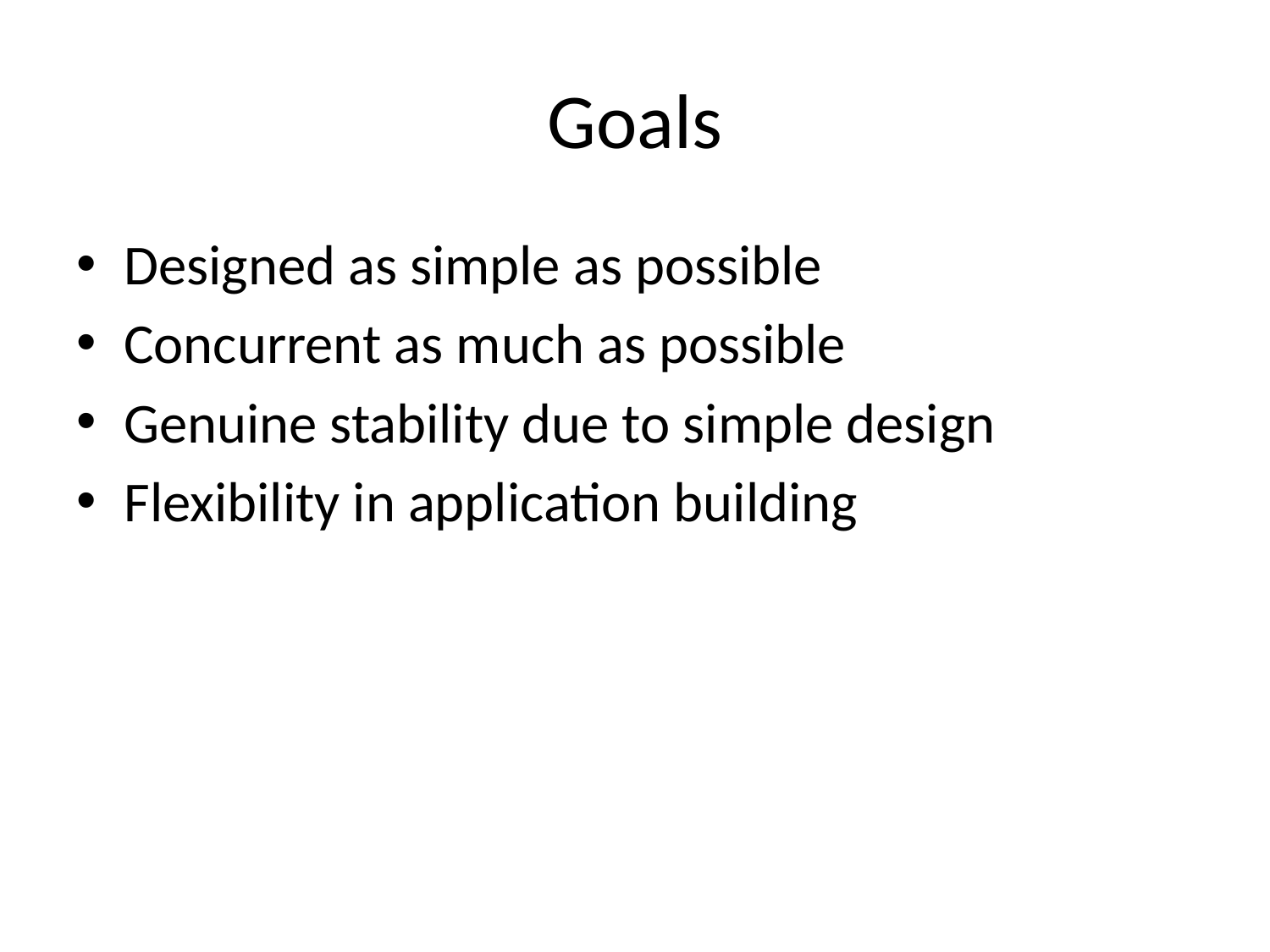

# Goals
Designed as simple as possible
Concurrent as much as possible
Genuine stability due to simple design
Flexibility in application building